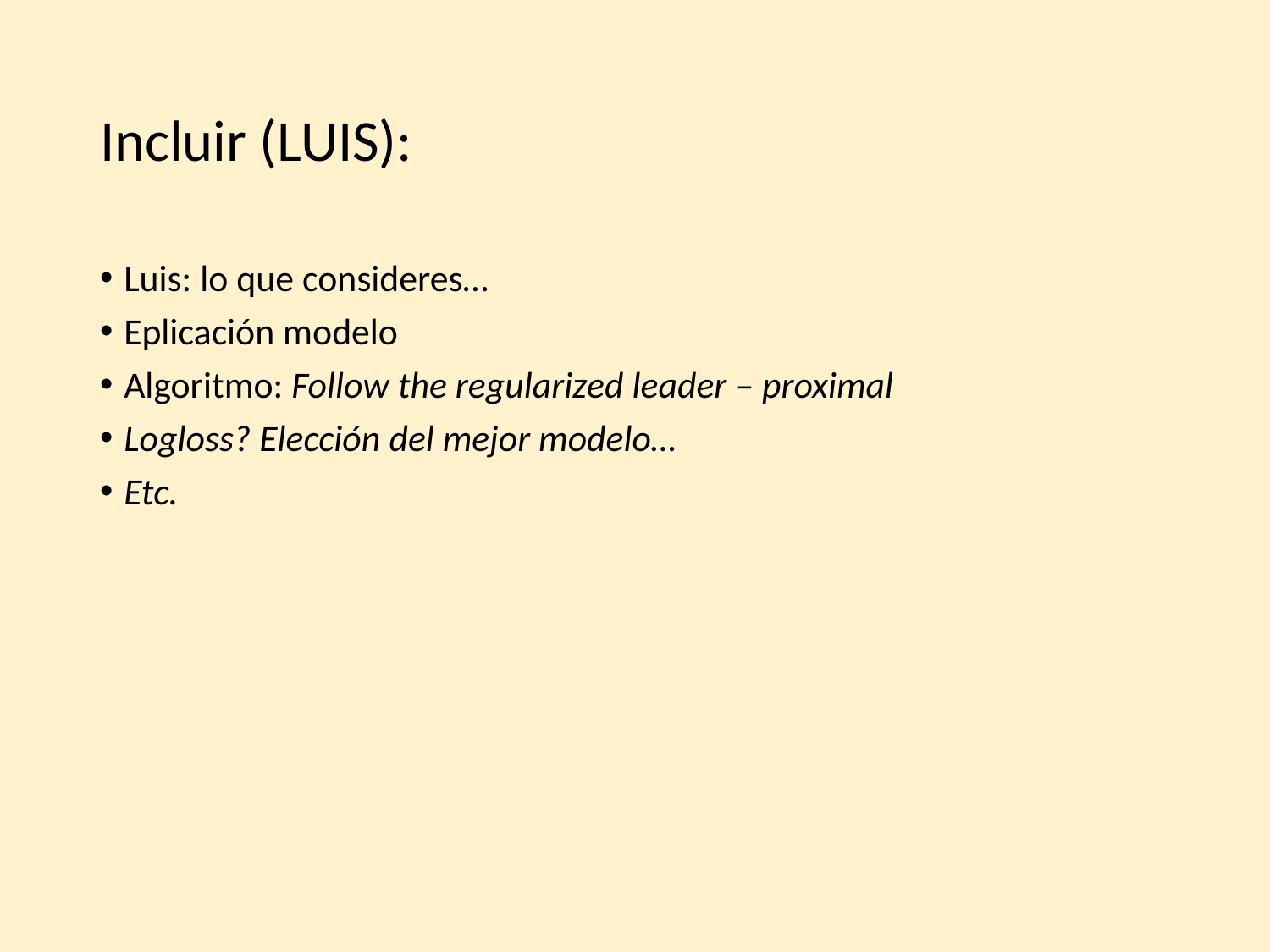

# Incluir (LUIS):
Luis: lo que consideres…
Eplicación modelo
Algoritmo: Follow the regularized leader – proximal
Logloss? Elección del mejor modelo…
Etc.